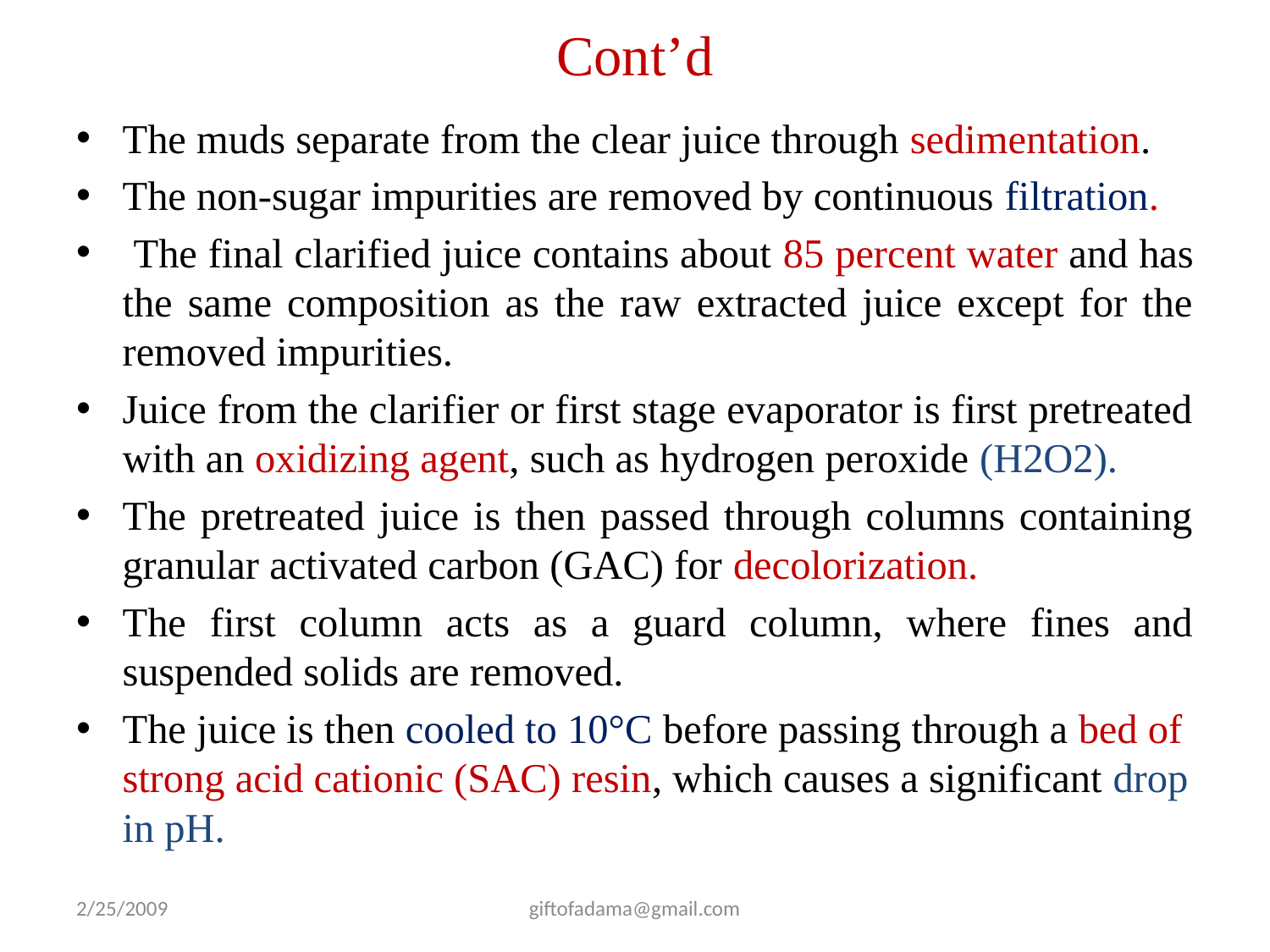

# Cont’d
The muds separate from the clear juice through sedimentation.
The non-sugar impurities are removed by continuous filtration.
 The final clarified juice contains about 85 percent water and has the same composition as the raw extracted juice except for the removed impurities.
Juice from the clarifier or first stage evaporator is first pretreated with an oxidizing agent, such as hydrogen peroxide (H2O2).
The pretreated juice is then passed through columns containing granular activated carbon (GAC) for decolorization.
The first column acts as a guard column, where fines and suspended solids are removed.
The juice is then cooled to 10°C before passing through a bed of strong acid cationic (SAC) resin, which causes a significant drop in pH.

2/25/2009
giftofadama@gmail.com